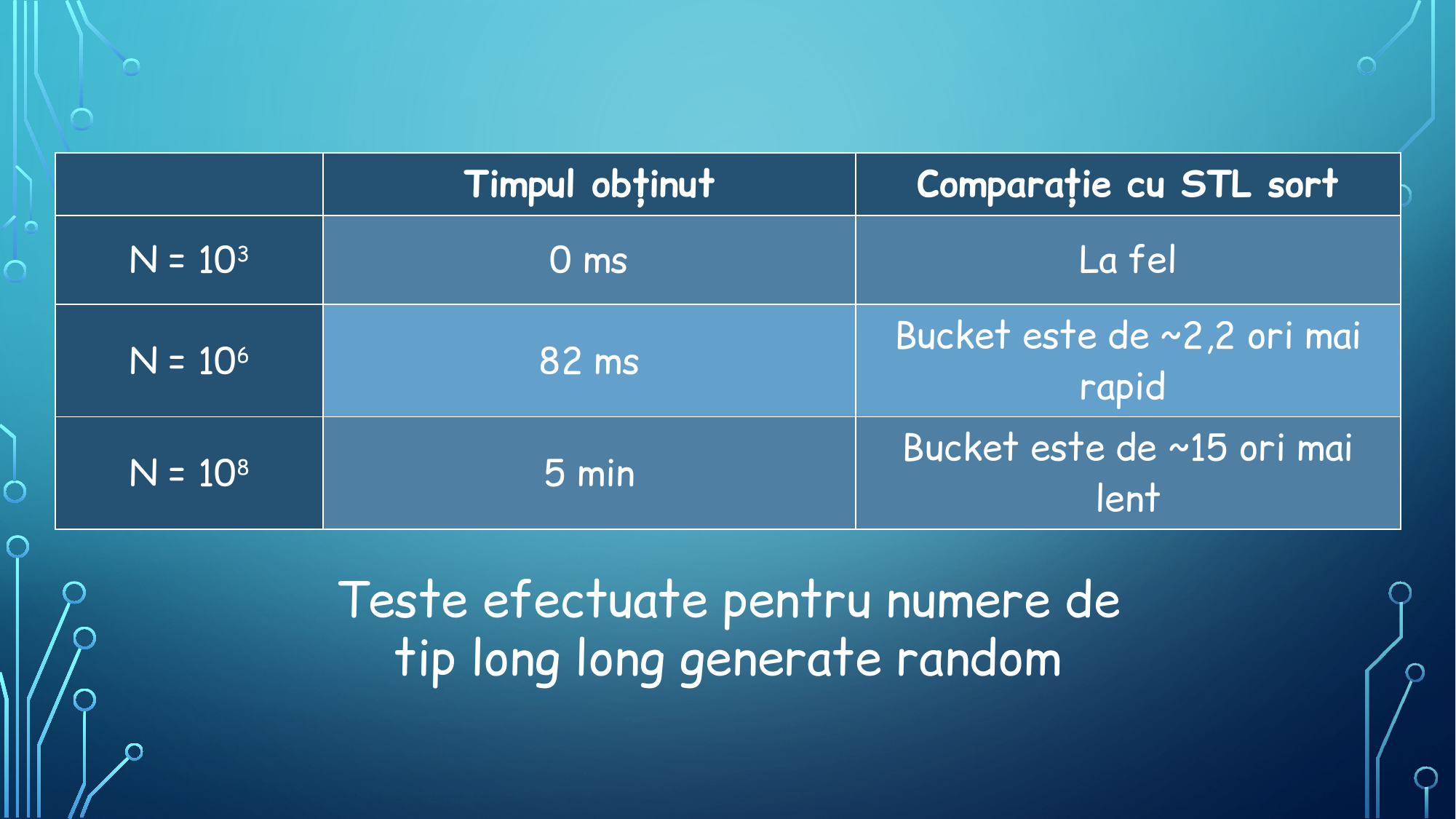

|  | Timpul obținut | Comparație cu STL sort |
| --- | --- | --- |
| N = 103 | 0 ms | La fel |
| N = 106 | 82 ms | Bucket este de ~2,2 ori mai rapid |
| N = 108 | 5 min | Bucket este de ~15 ori mai lent |
Teste efectuate pentru numere de tip long long generate random